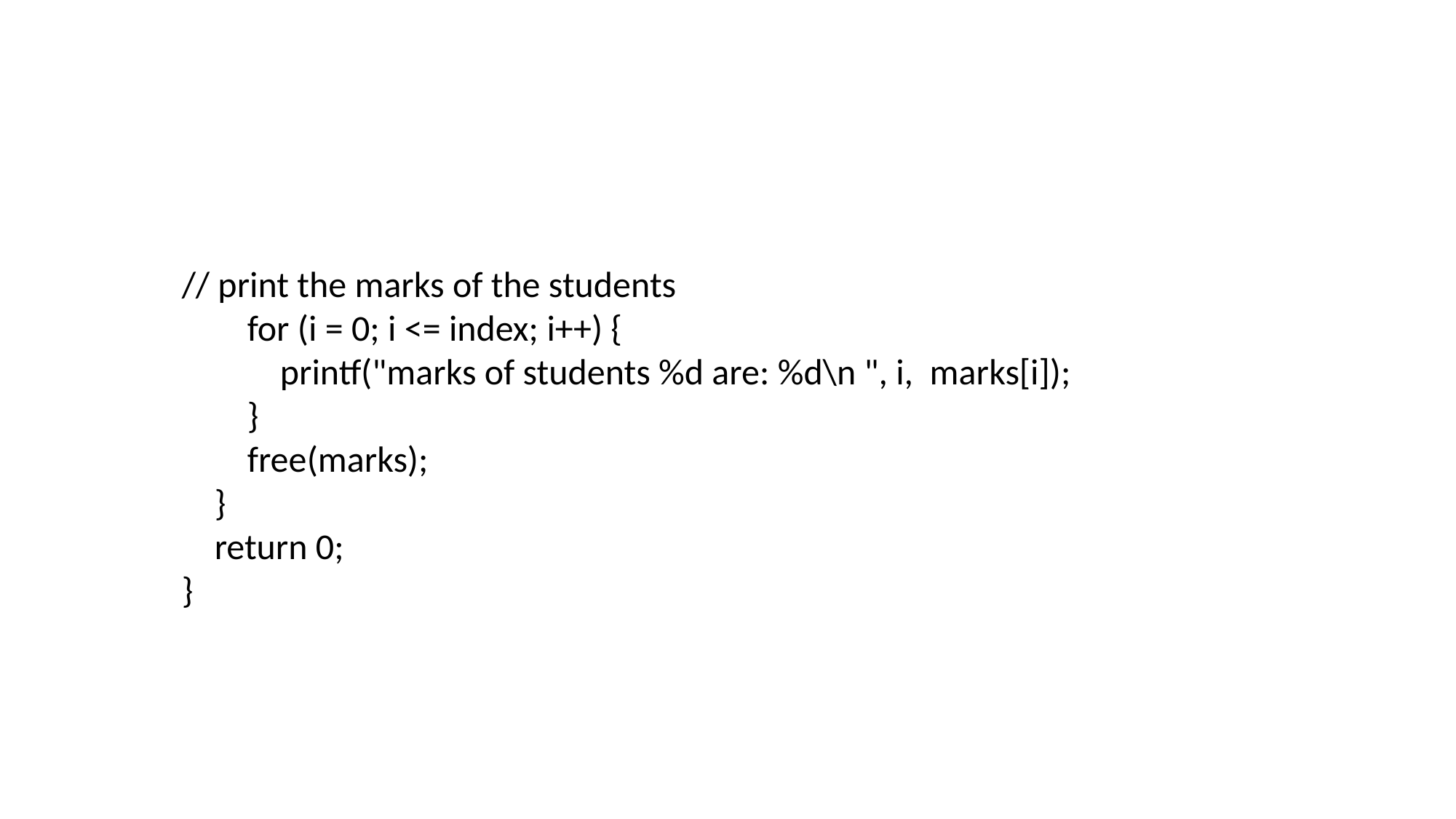

// print the marks of the students
        for (i = 0; i <= index; i++) {
            printf("marks of students %d are: %d\n ", i,  marks[i]);
        }
        free(marks);
    }
    return 0;
}